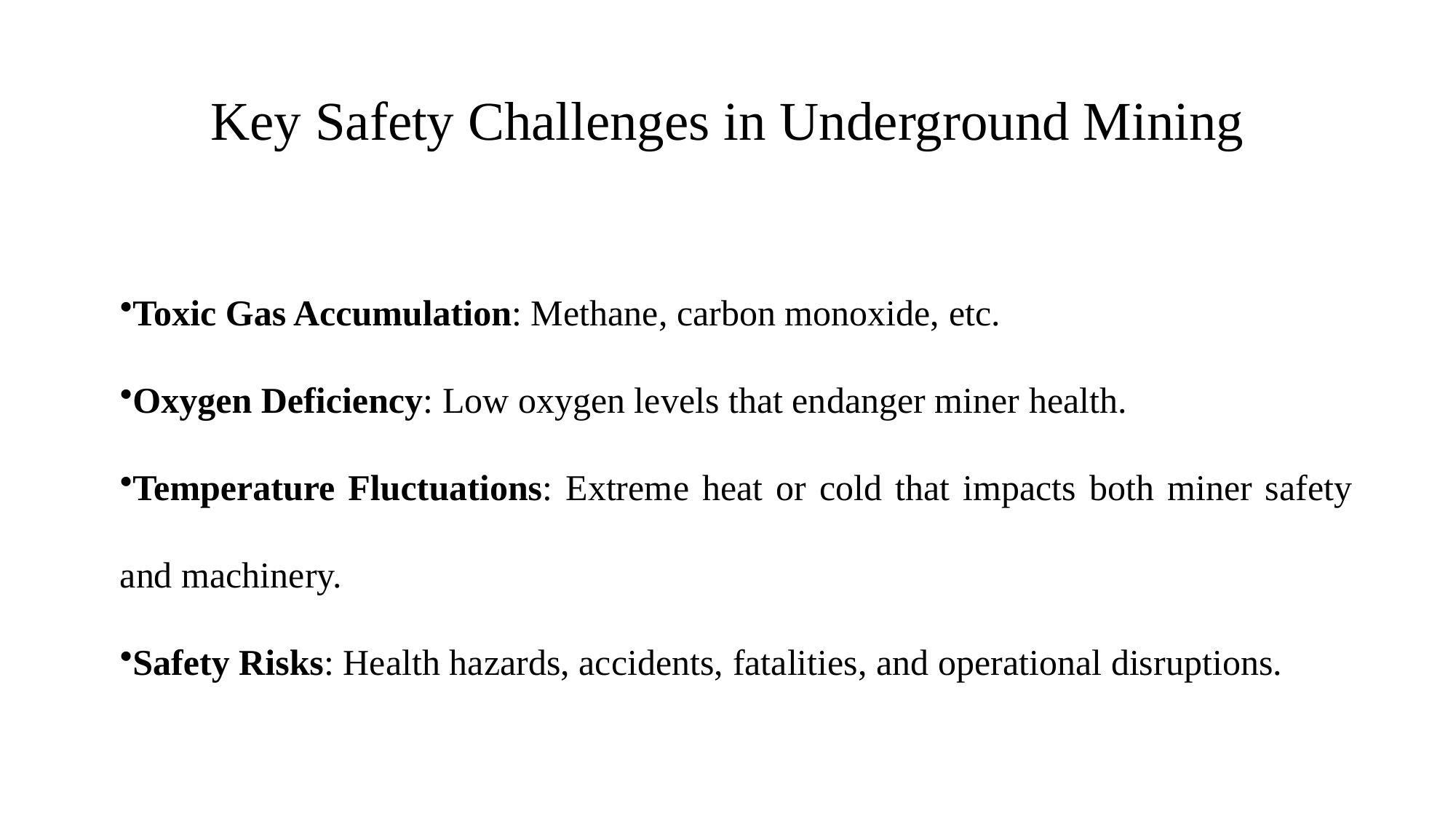

# Key Safety Challenges in Underground Mining
Toxic Gas Accumulation: Methane, carbon monoxide, etc.
Oxygen Deficiency: Low oxygen levels that endanger miner health.
Temperature Fluctuations: Extreme heat or cold that impacts both miner safety and machinery.
Safety Risks: Health hazards, accidents, fatalities, and operational disruptions.